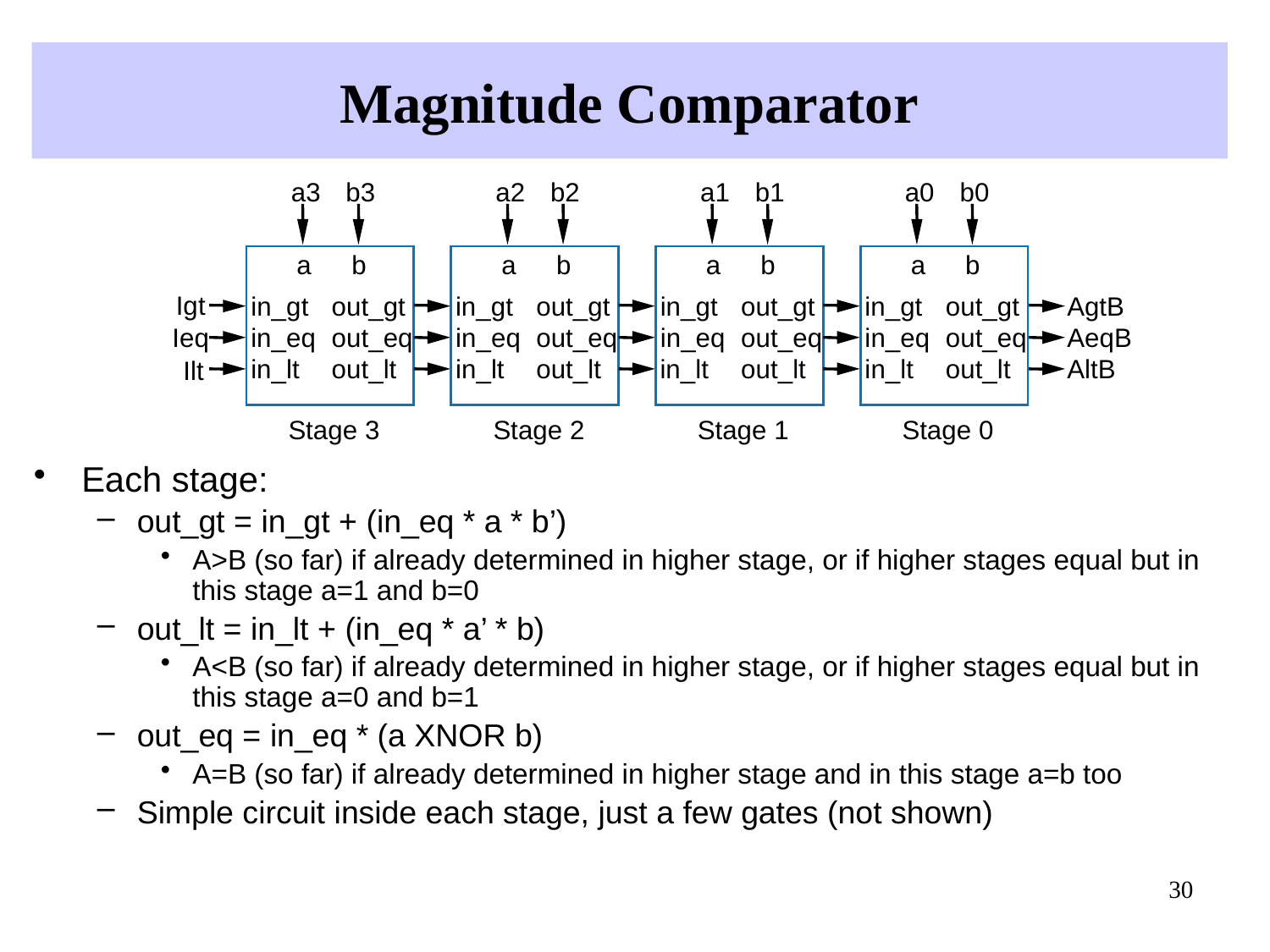

# Magnitude Comparator
a3
b3
a2
b2
a1
b1
a0
b0

a
b
a
b
a
b
a
b
Igt
in_gt
out_gt
in_gt
out_gt
in_gt
out_gt
in_gt
out_gt
AgtB

Ieq
in_eq
out_eq
in_eq
out_eq
in_eq
out_eq
in_eq
out_eq
AeqB

in_lt
out_lt
in_lt
out_lt
in_lt
out_lt
in_lt
out_lt
AltB
Ilt

Stage 3
Stage 2
Stage 1
Stage 0
Each stage:
out_gt = in_gt + (in_eq * a * b’)
A>B (so far) if already determined in higher stage, or if higher stages equal but in this stage a=1 and b=0
out_lt = in_lt + (in_eq * a’ * b)
A<B (so far) if already determined in higher stage, or if higher stages equal but in this stage a=0 and b=1
out_eq = in_eq * (a XNOR b)
A=B (so far) if already determined in higher stage and in this stage a=b too
Simple circuit inside each stage, just a few gates (not shown)
30